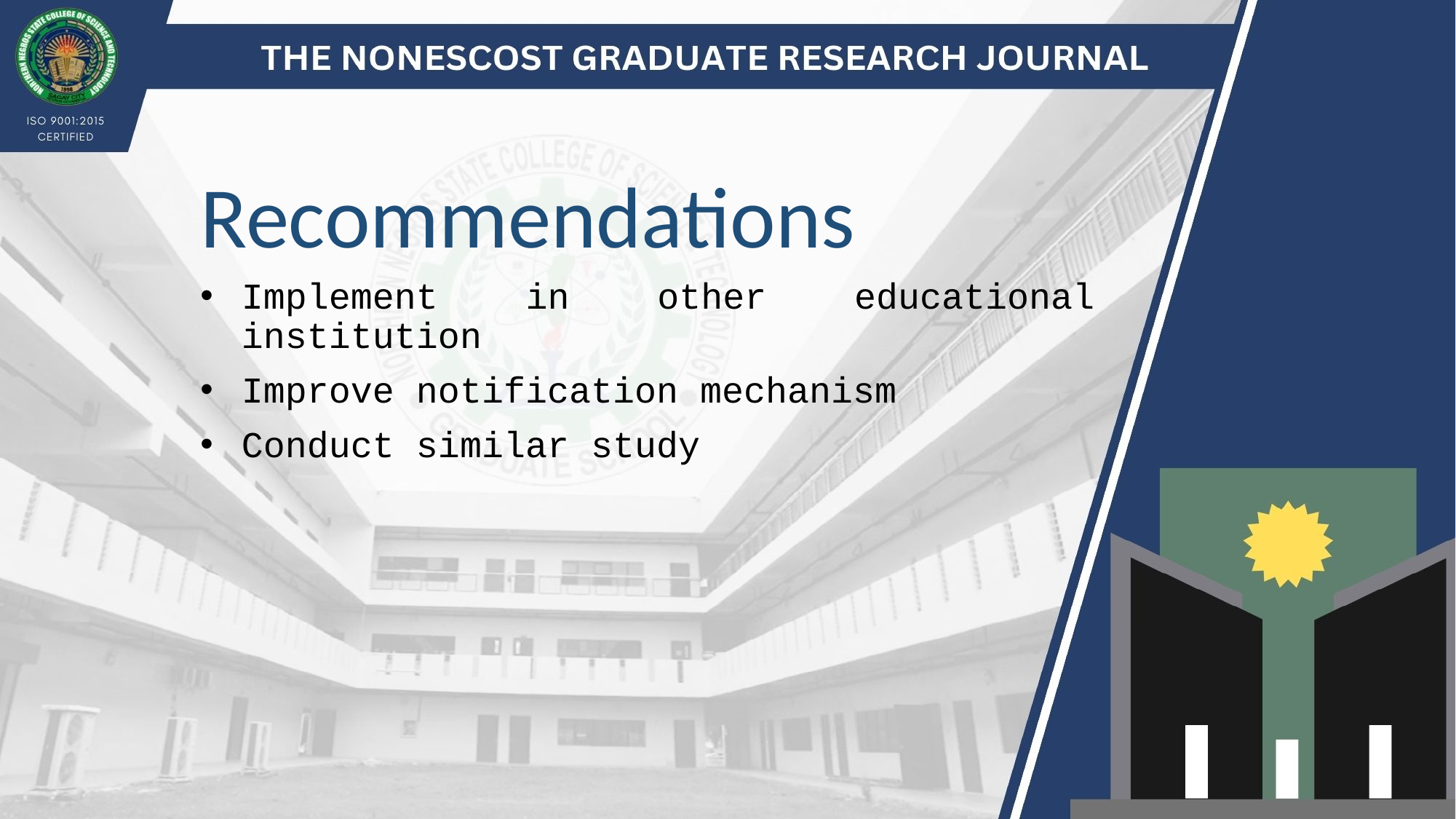

Recommendations
Implement in other educational institution
Improve notification mechanism
Conduct similar study